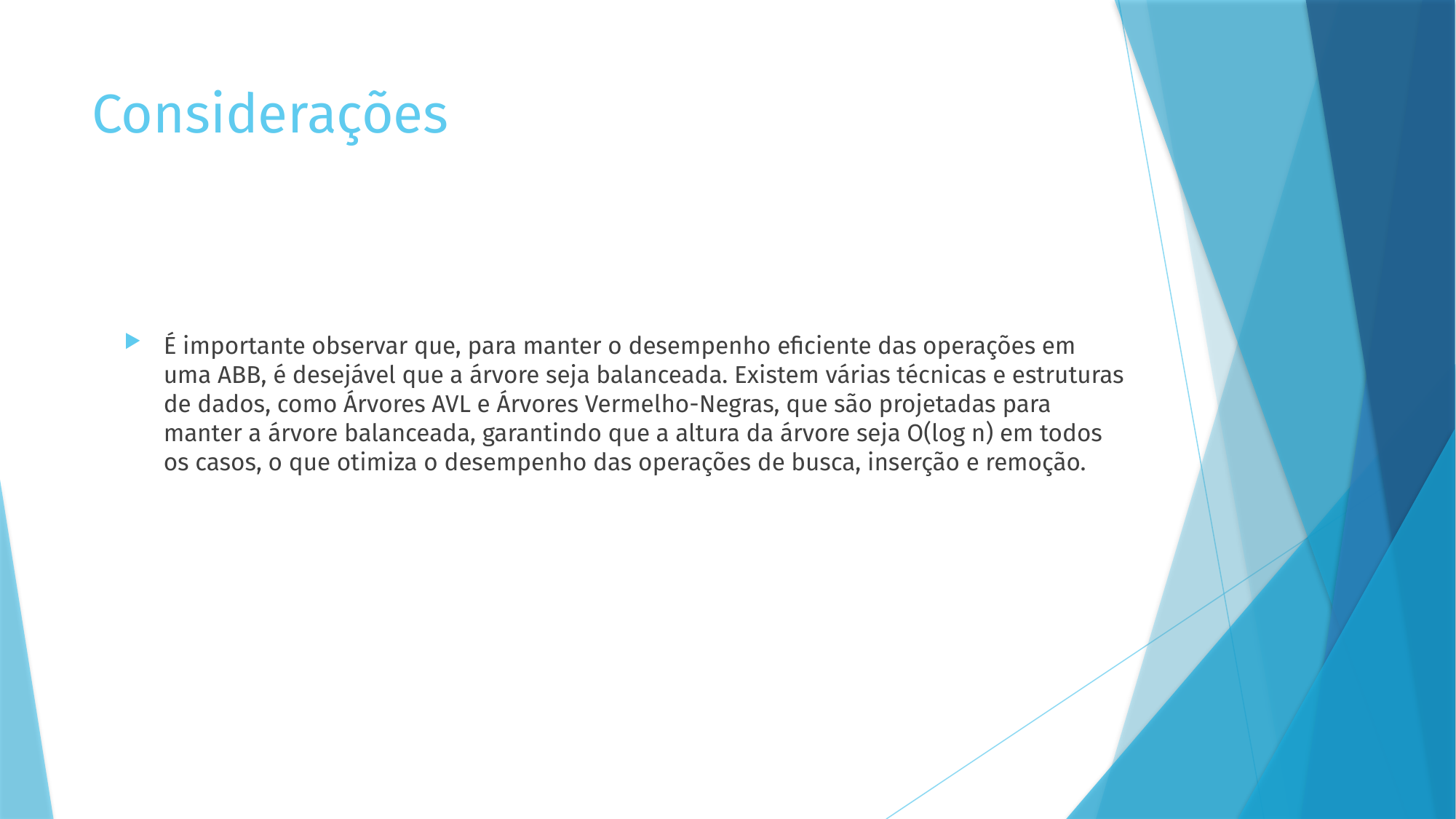

# Considerações

É importante observar que, para manter o desempenho eficiente das operações em uma ABB, é desejável que a árvore seja balanceada. Existem várias técnicas e estruturas de dados, como Árvores AVL e Árvores Vermelho-Negras, que são projetadas para manter a árvore balanceada, garantindo que a altura da árvore seja O(log n) em todos os casos, o que otimiza o desempenho das operações de busca, inserção e remoção.